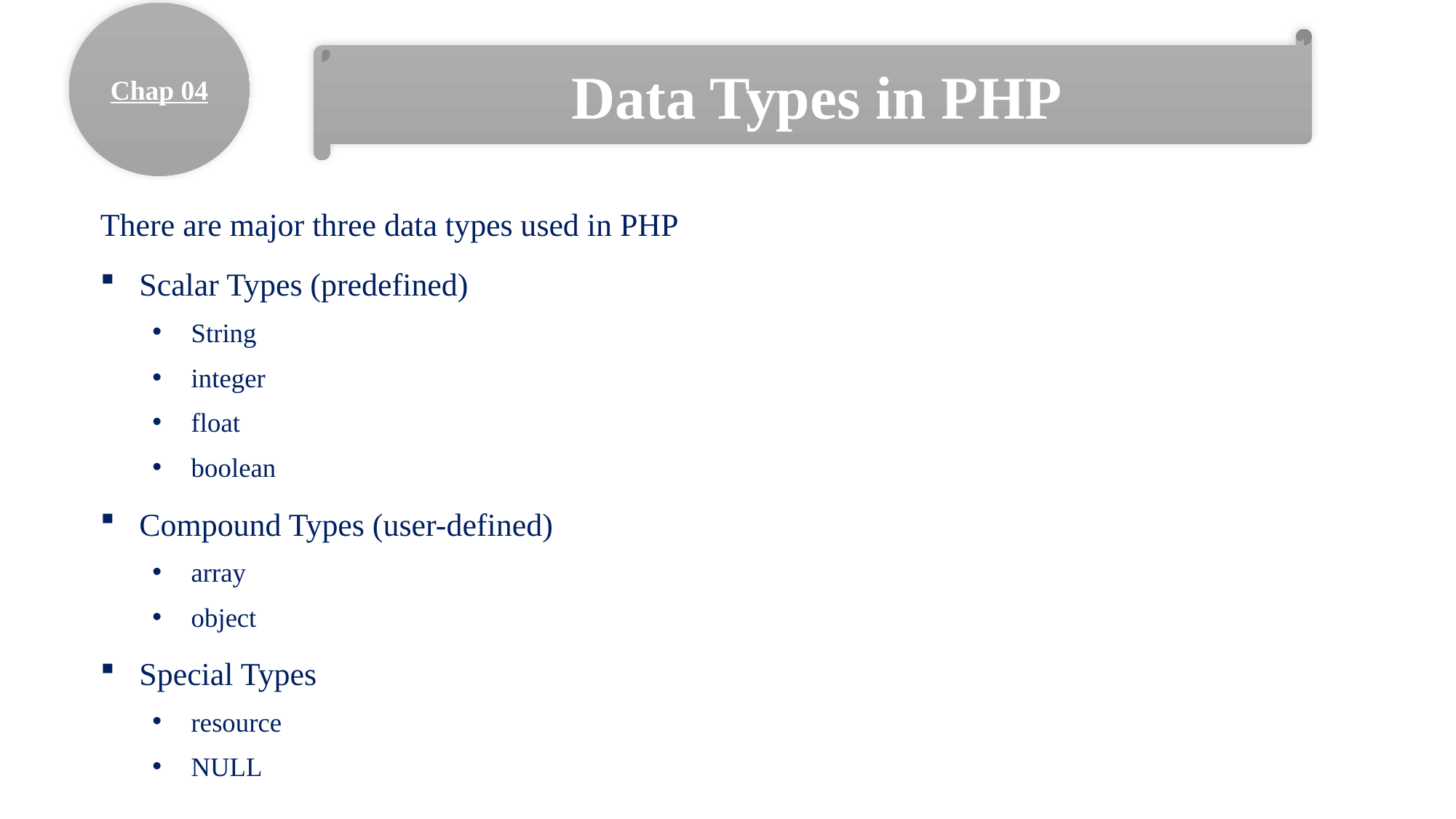

Chap 04
Data Types in PHP
There are major three data types used in PHP
Scalar Types (predefined)
String
integer
float
boolean
Compound Types (user-defined)
array
object
Special Types
resource
NULL